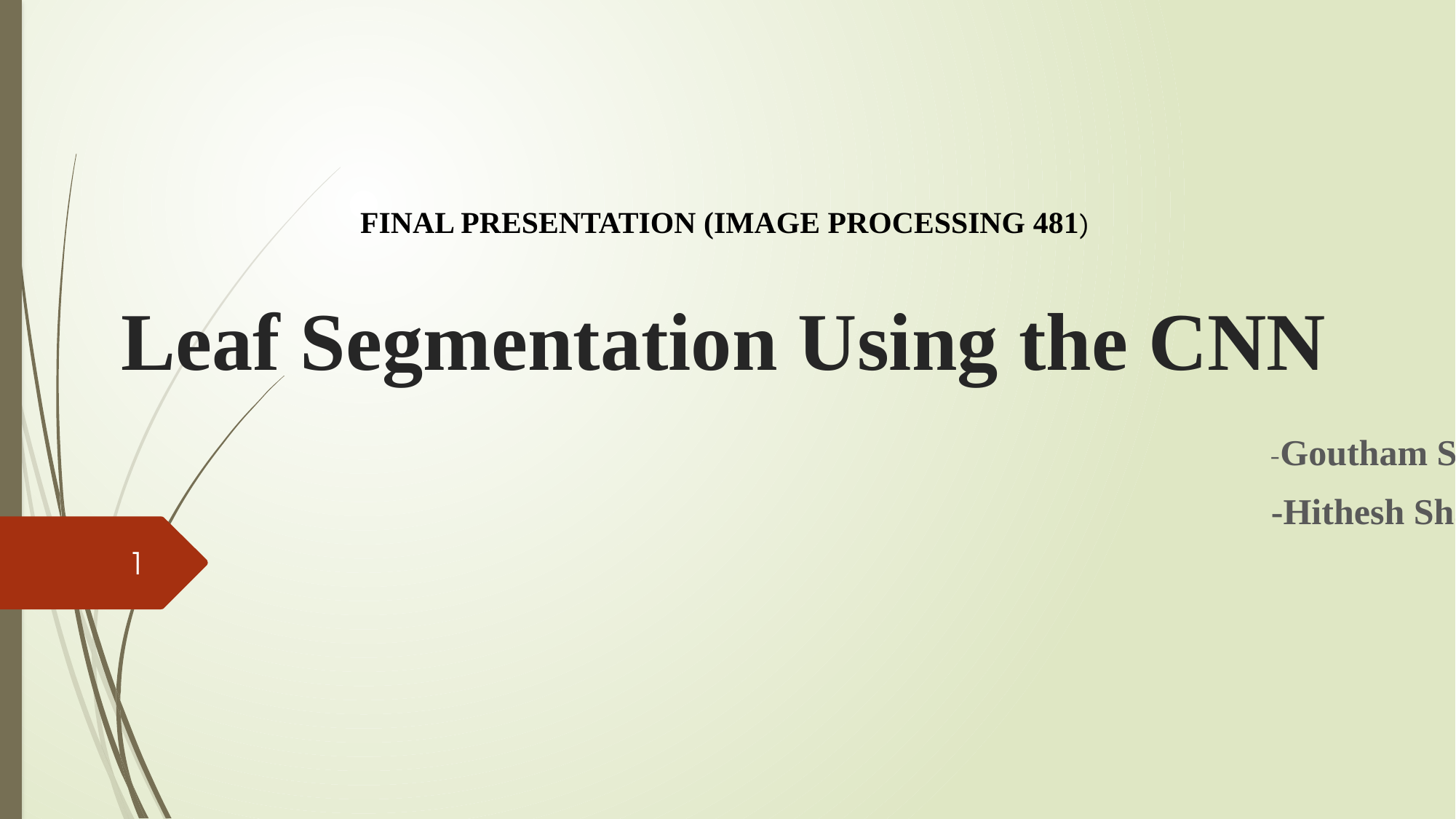

# Leaf Segmentation Using the CNN
FINAL PRESENTATION (IMAGE PROCESSING 481)
					-Goutham Selvakumar
					-Hithesh Shanmugam
1